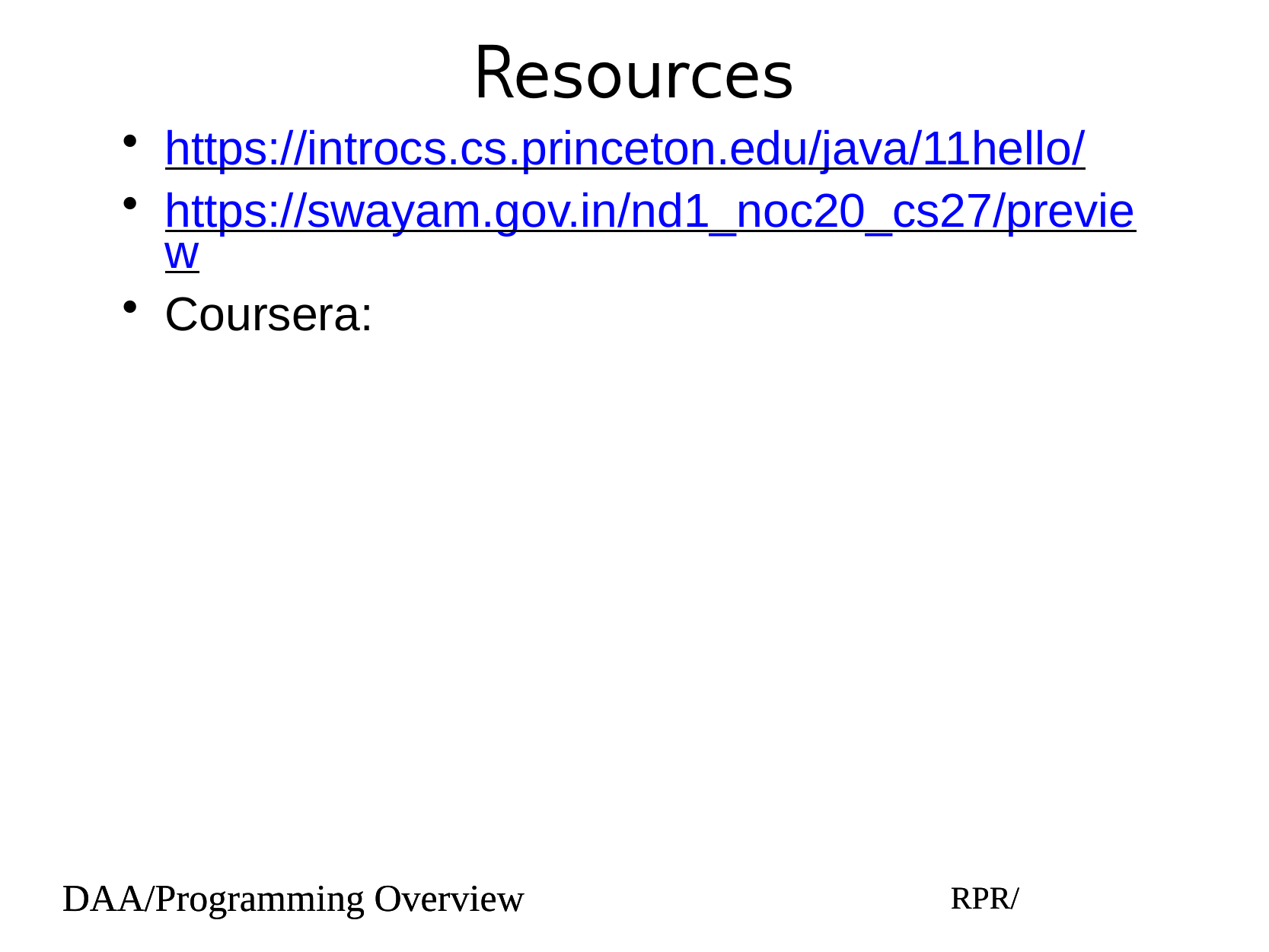

# Resources
https://introcs.cs.princeton.edu/java/11hello/
https://swayam.gov.in/nd1_noc20_cs27/preview
Coursera:
DAA/Programming Overview
RPR/
2